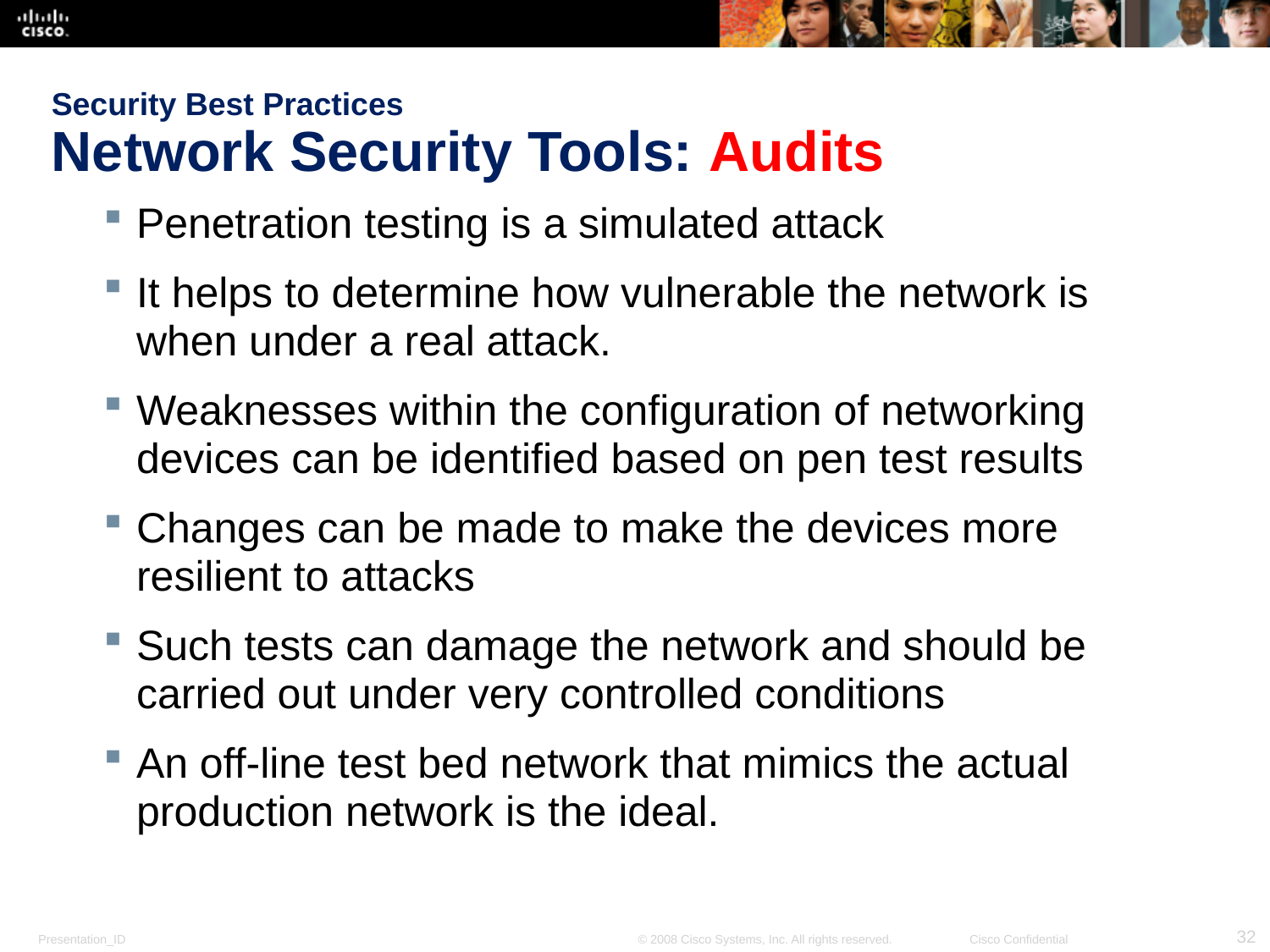

# Security Best Practices Network Security Tools: Audits
Penetration testing is a simulated attack
It helps to determine how vulnerable the network is when under a real attack.
Weaknesses within the configuration of networking devices can be identified based on pen test results
Changes can be made to make the devices more resilient to attacks
Such tests can damage the network and should be carried out under very controlled conditions
An off-line test bed network that mimics the actual production network is the ideal.